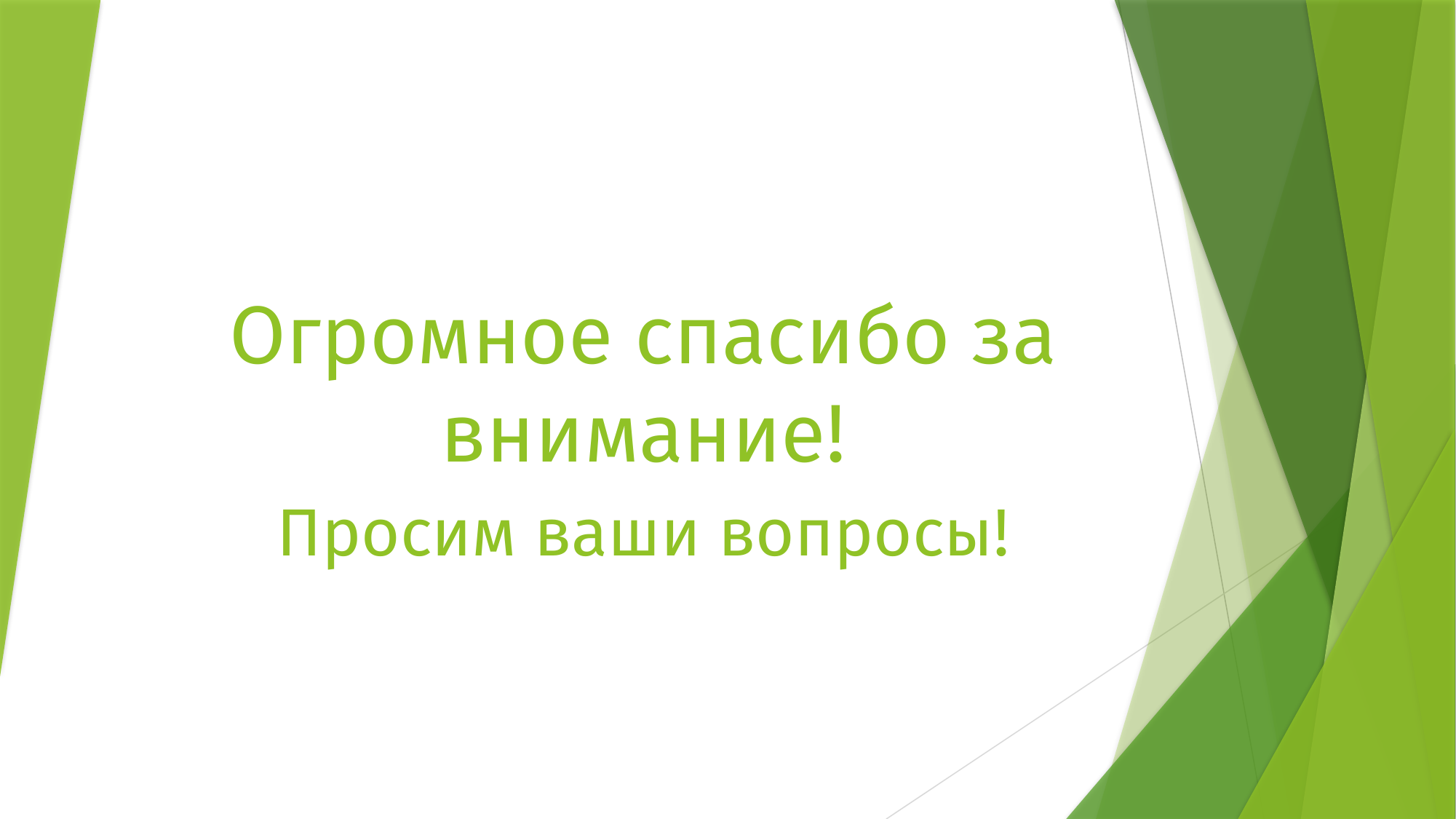

# Огромное спасибо за внимание!
Просим ваши вопросы!